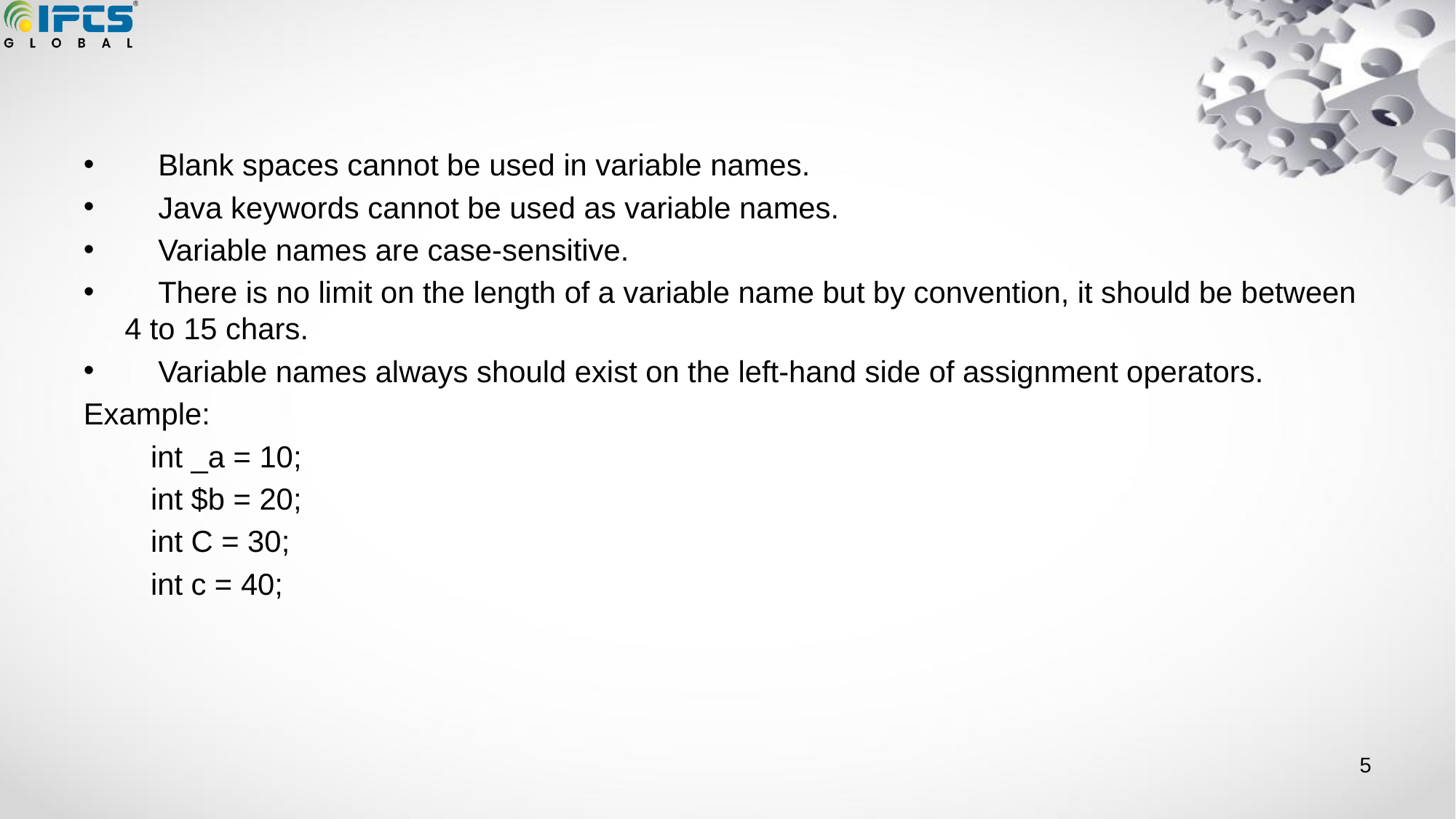

#
    Blank spaces cannot be used in variable names.
    Java keywords cannot be used as variable names.
    Variable names are case-sensitive.
    There is no limit on the length of a variable name but by convention, it should be between 4 to 15 chars.
    Variable names always should exist on the left-hand side of assignment operators.
Example:
        int _a = 10;
        int $b = 20;
        int C = 30;
        int c = 40;
5